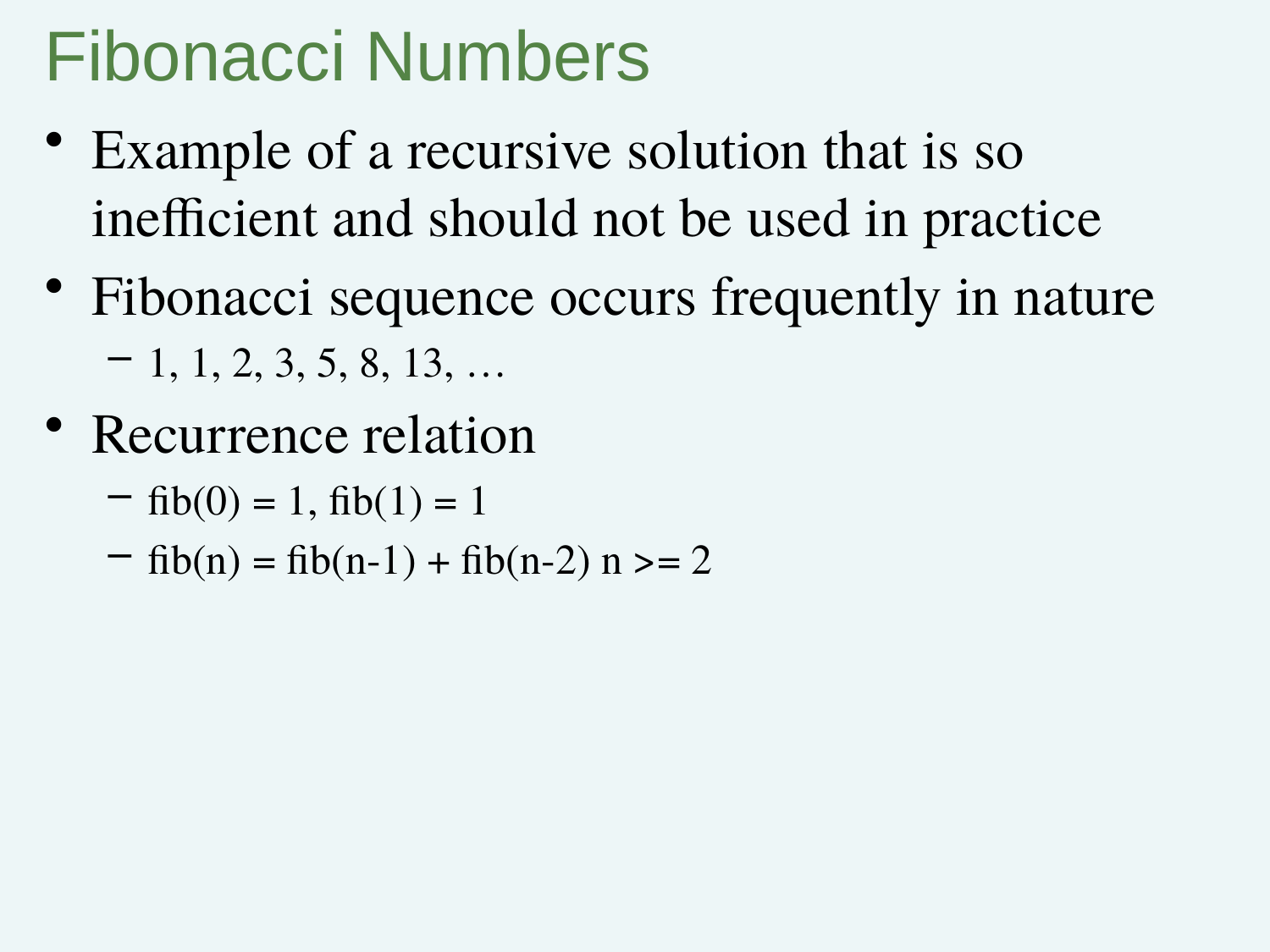

# Fibonacci Numbers
Example of a recursive solution that is so inefficient and should not be used in practice
Fibonacci sequence occurs frequently in nature
1, 1, 2, 3, 5, 8, 13, …
Recurrence relation
fib(0) = 1, fib(1) = 1
fib(n) = fib(n-1) + fib(n-2) n >= 2